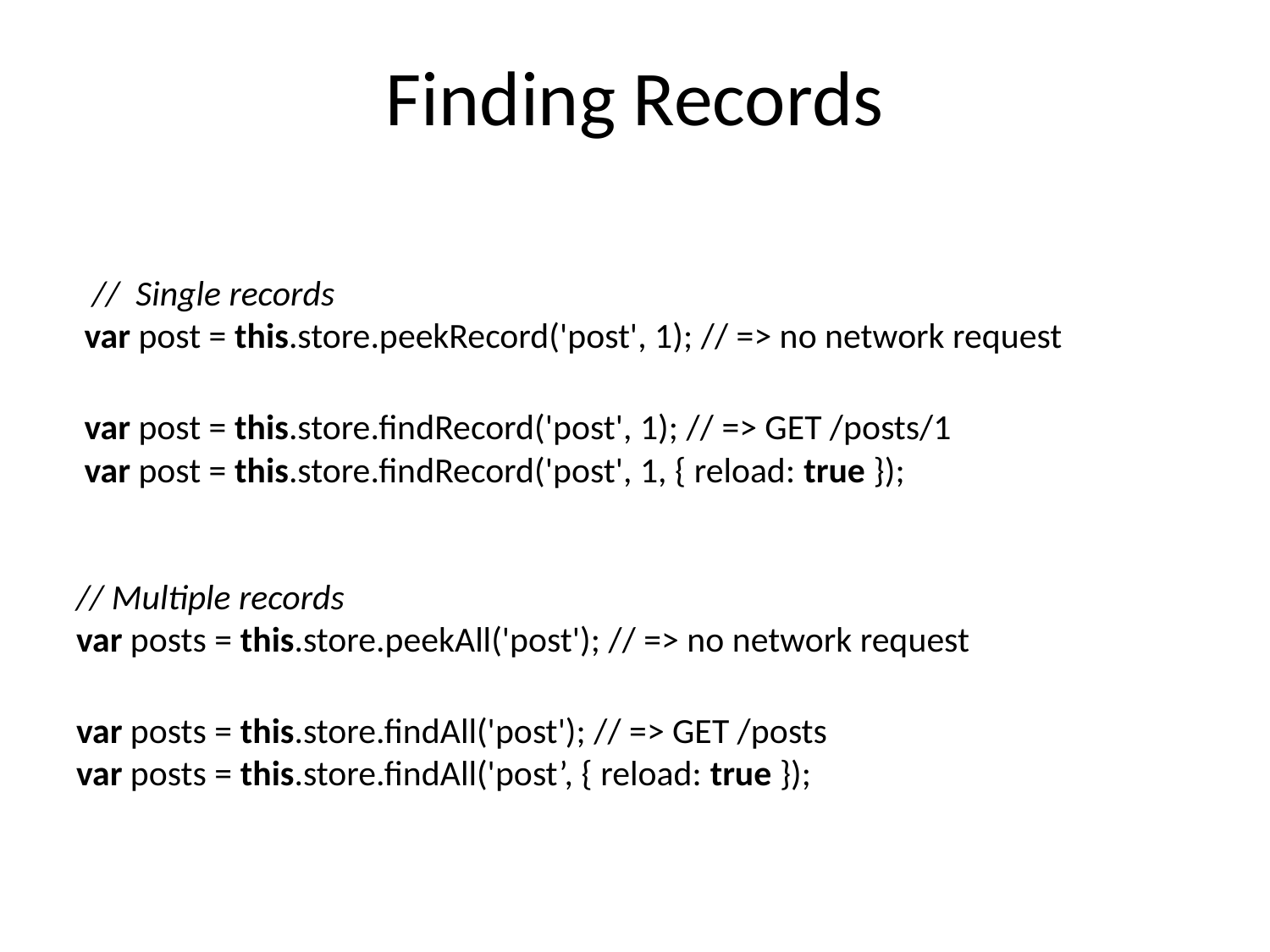

# Finding Records
  //  Single records
 var post = this.store.peekRecord('post', 1); // => no network request
 var post = this.store.findRecord('post', 1); // => GET /posts/1
 var post = this.store.findRecord('post', 1, { reload: true });
// Multiple records
var posts = this.store.peekAll('post'); // => no network request
var posts = this.store.findAll('post'); // => GET /posts
var posts = this.store.findAll('post’, { reload: true });